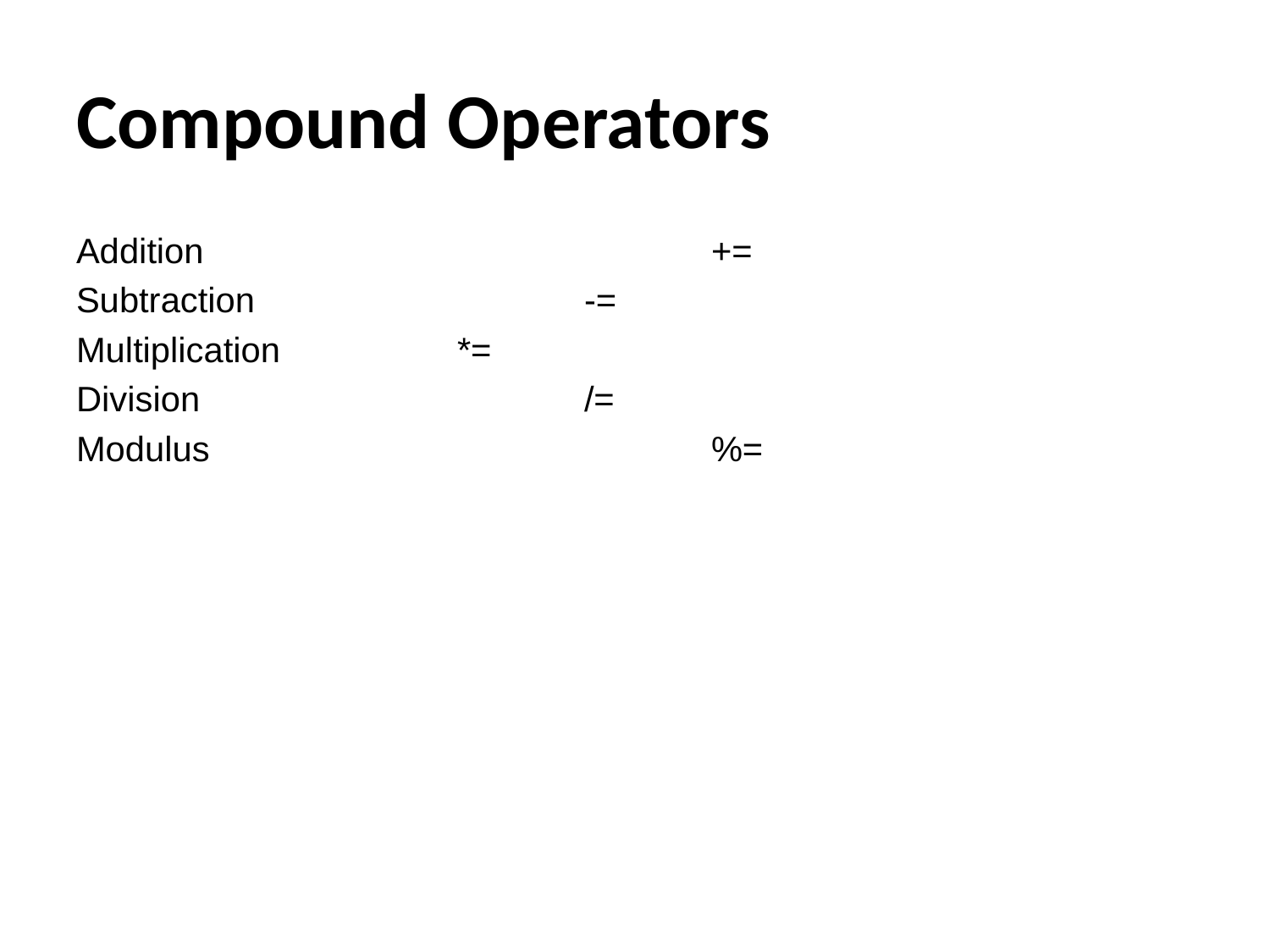

# Compound Operators
Addition				+=
Subtraction			-=
Multiplication		*=
Division				/=
Modulus				%=